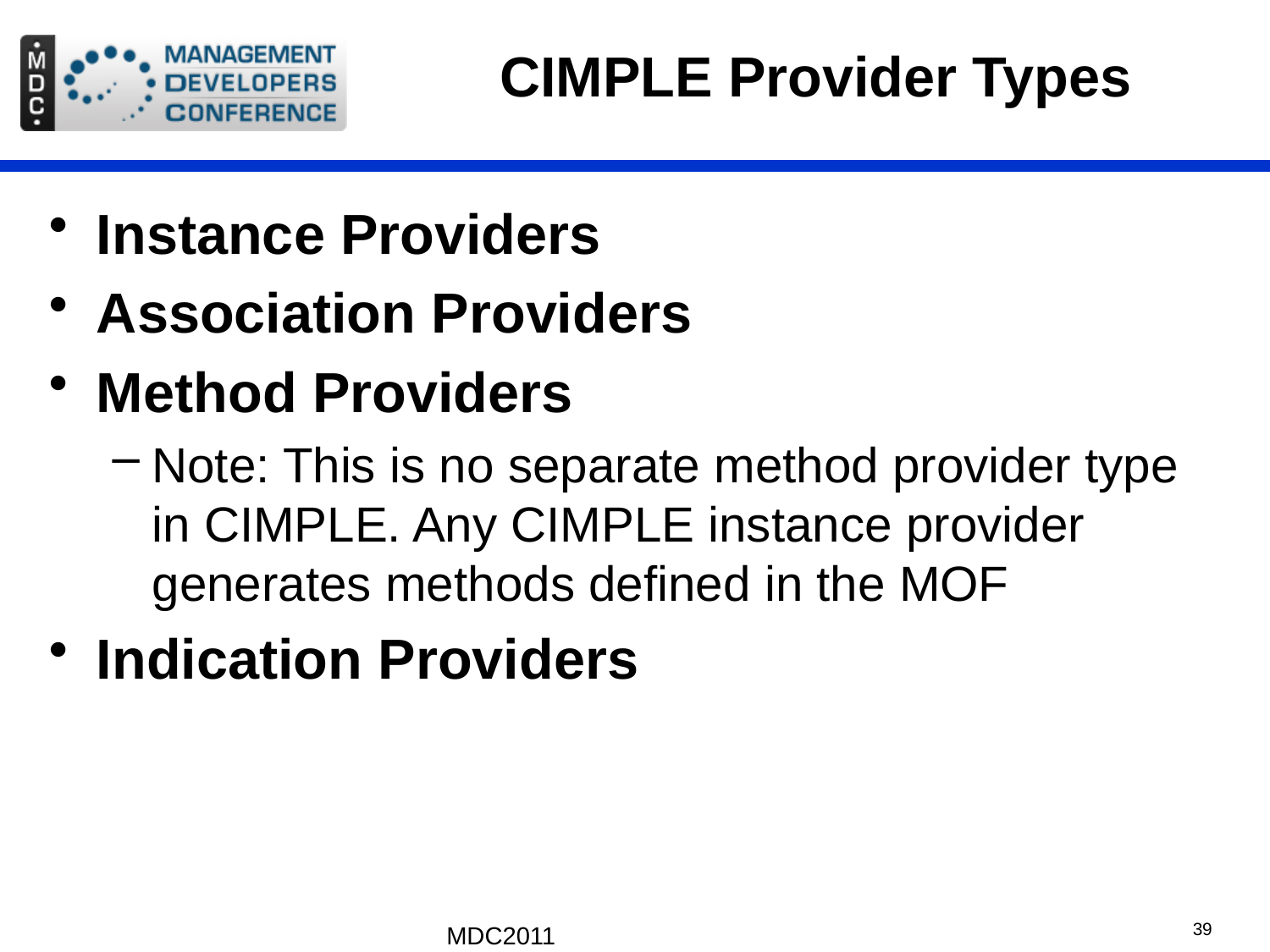

# CIMPLE Provider Types
Instance Providers
Association Providers
Method Providers
Note: This is no separate method provider type in CIMPLE. Any CIMPLE instance provider  generates methods defined in the MOF
Indication Providers
MDC2011
39